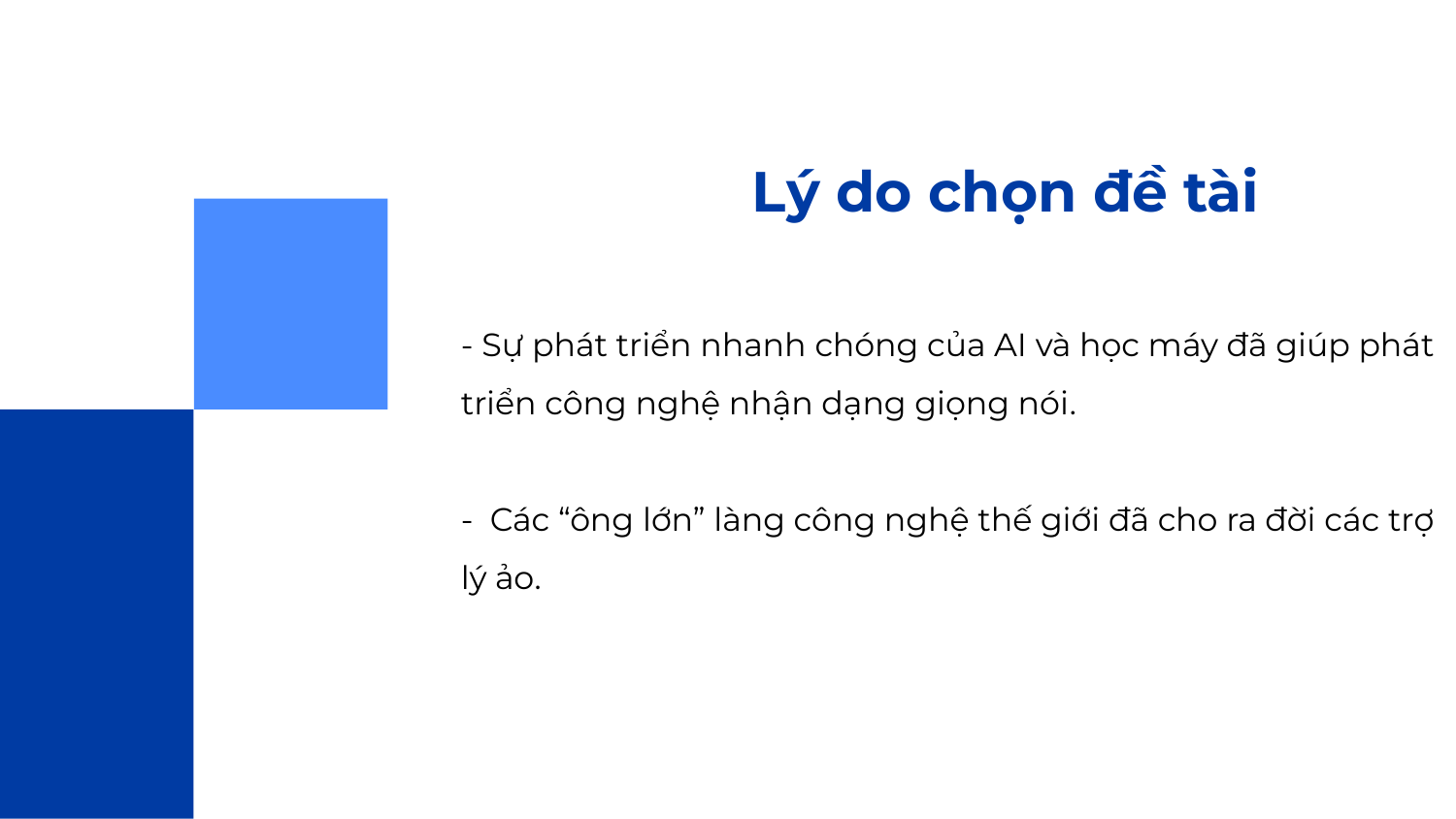

# Lý do chọn đề tài
- Sự phát triển nhanh chóng của AI và học máy đã giúp phát triển công nghệ nhận dạng giọng nói.

-  Các “ông lớn” làng công nghệ thế giới đã cho ra đời các trợ lý ảo.